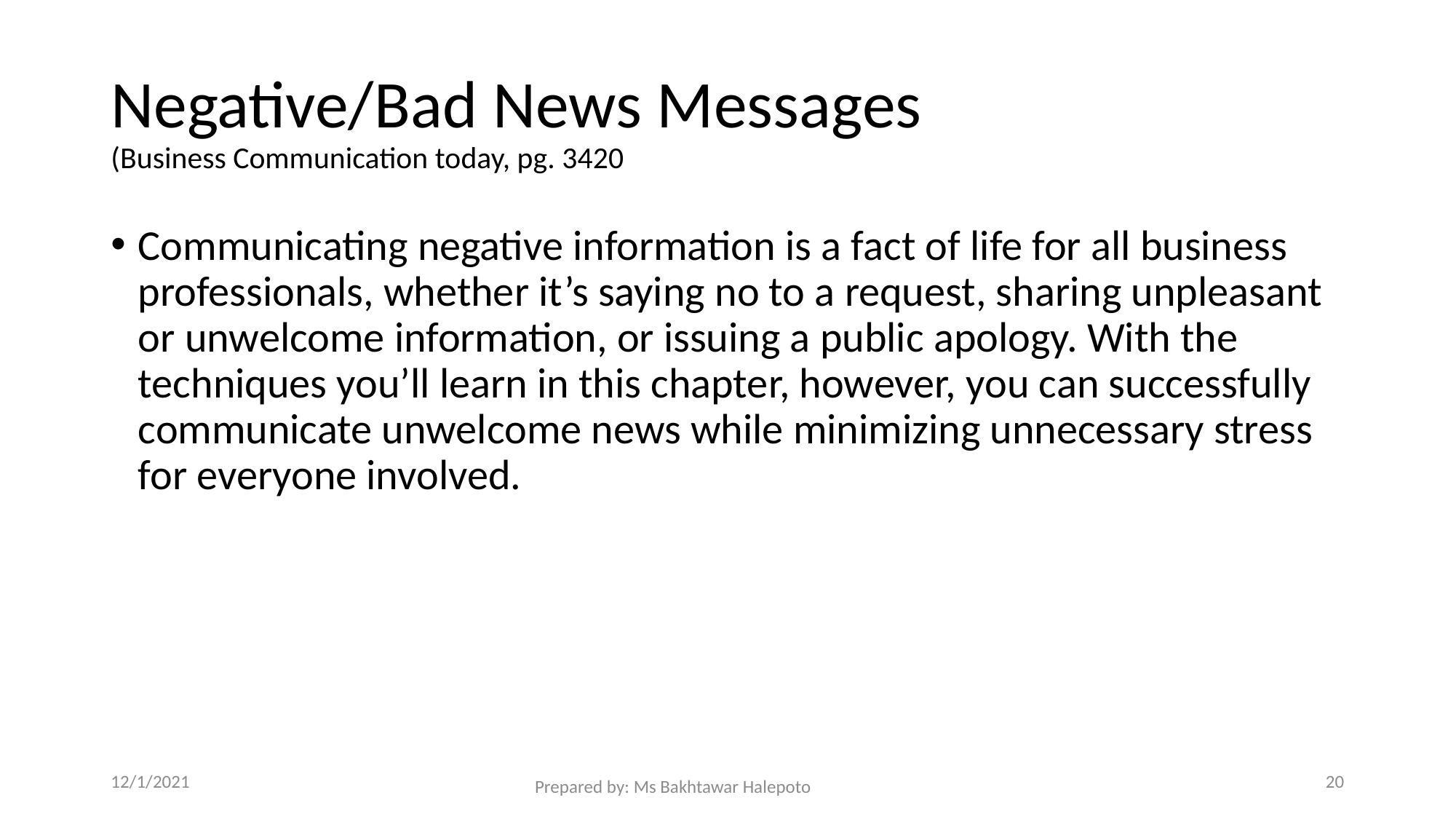

# Negative/Bad News Messages (Business Communication today, pg. 3420
Communicating negative information is a fact of life for all business professionals, whether it’s saying no to a request, sharing unpleasant or unwelcome information, or issuing a public apology. With the techniques you’ll learn in this chapter, however, you can successfully communicate unwelcome news while minimizing unnecessary stress for everyone involved.
12/1/2021
20
Prepared by: Ms Bakhtawar Halepoto